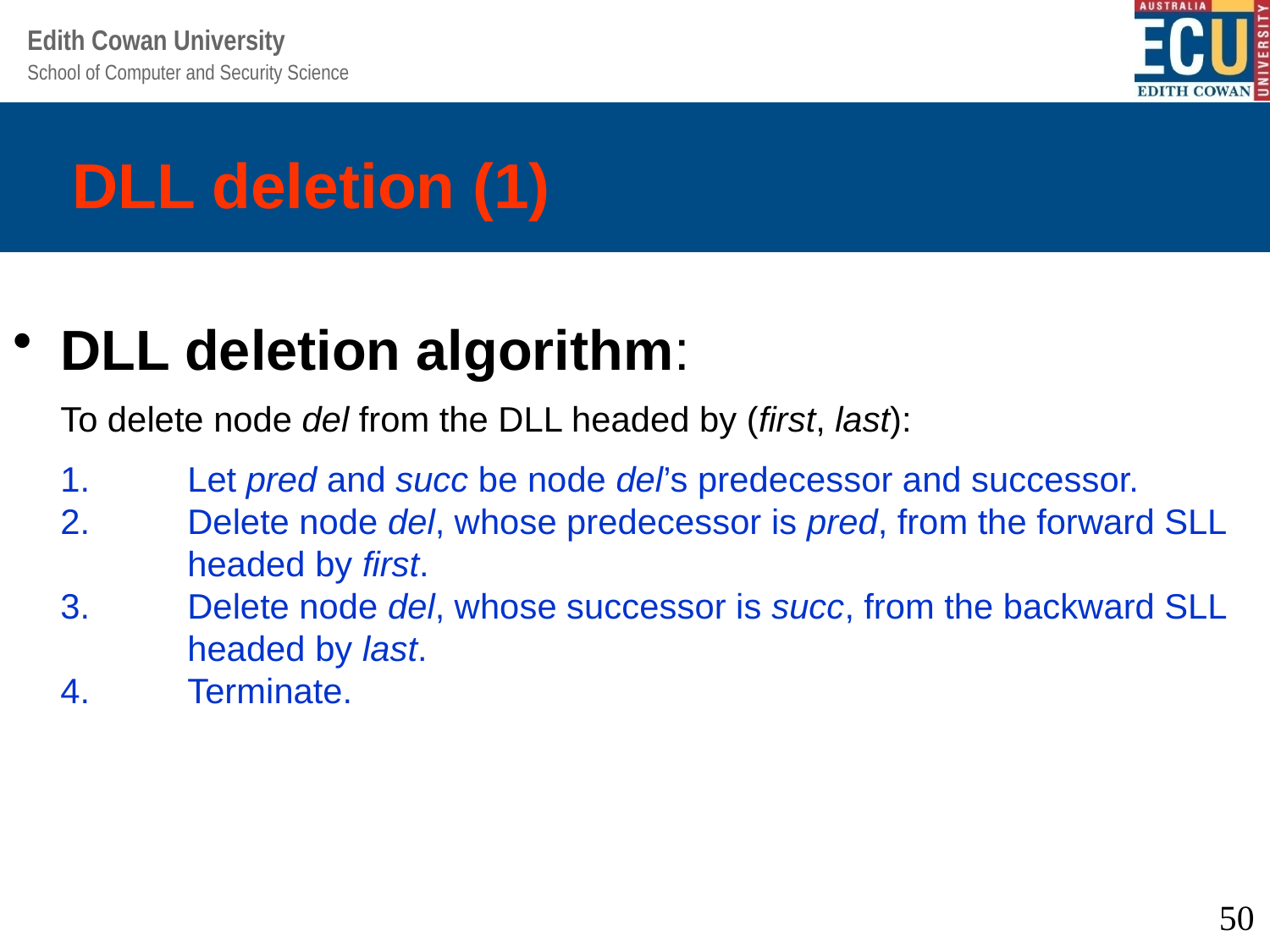

# DLL deletion (1)
DLL deletion algorithm:
	To delete node del from the DLL headed by (first, last):
	1.	Let pred and succ be node del’s predecessor and successor.
2.	Delete node del, whose predecessor is pred, from the forward SLL
	headed by first.
3.	Delete node del, whose successor is succ, from the backward SLL
	headed by last.
4.	Terminate.
50